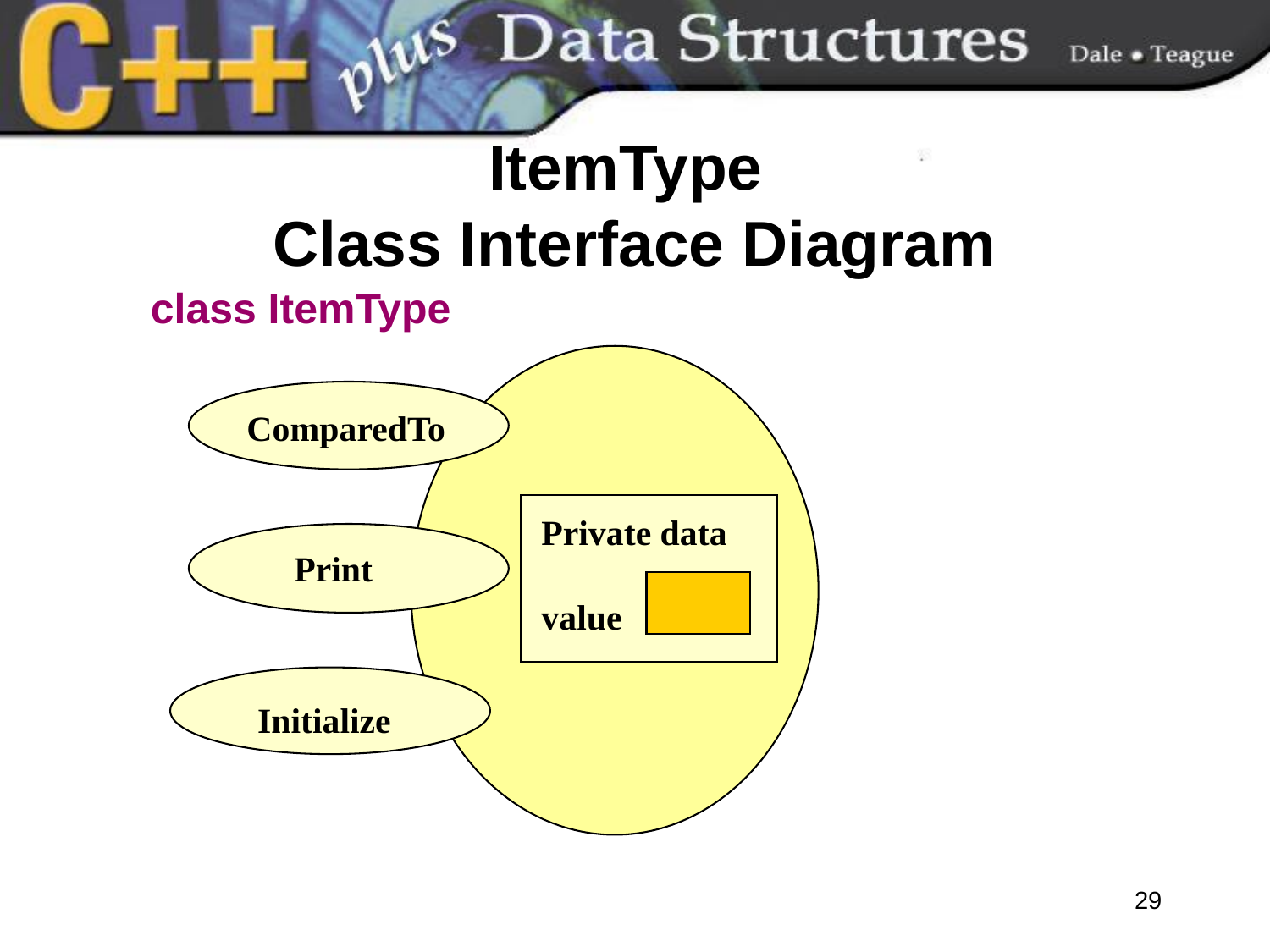

ItemType
Class Interface Diagram
class ItemType

ComparedTo

Private data

value

Print

Initialize
29